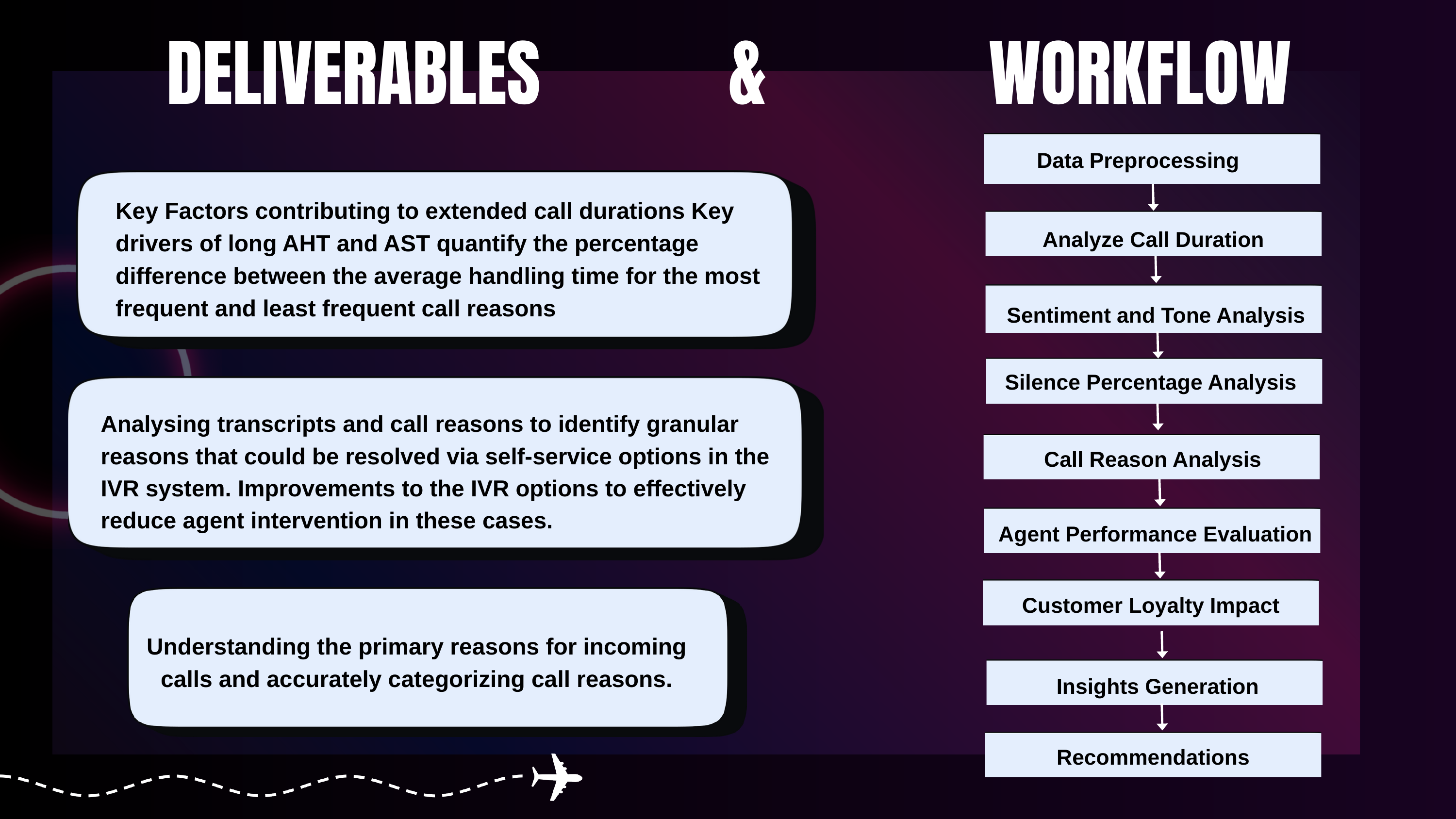

DELIVERABLES           &             WORKFLOW

Data Preprocessing

Key Factors contributing to extended call durations Key drivers of long AHT and AST quantify the percentage difference between the average handling time for the most frequent and least frequent call reasons

Analyze Call Duration

Sentiment and Tone Analysis

Silence Percentage Analysis

Analysing transcripts and call reasons to identify granular reasons that could be resolved via self-service options in the IVR system. Improvements to the IVR options to effectively reduce agent intervention in these cases.

Call Reason Analysis

Agent Performance Evaluation

Customer Loyalty Impact

Understanding the primary reasons for incoming calls and accurately categorizing call reasons.

Insights Generation

Recommendations